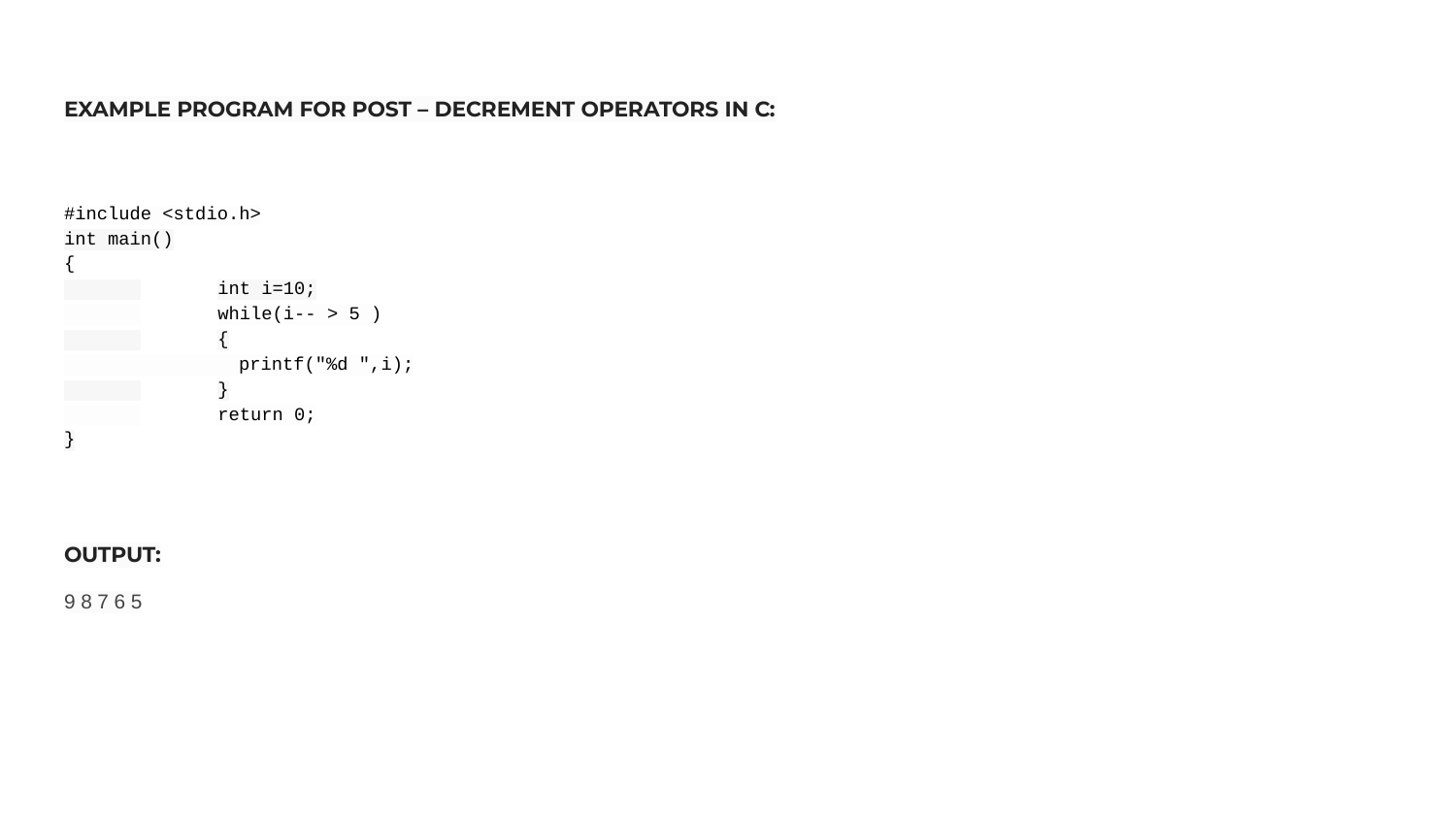

# EXAMPLE PROGRAM FOR POST – DECREMENT OPERATORS IN C:

#include <stdio.h>
int main()
{
       	int i=10;
       	while(i-- > 5 )
       	{
                printf("%d ",i);
       	}
       	return 0;
}

OUTPUT:
9 8 7 6 5